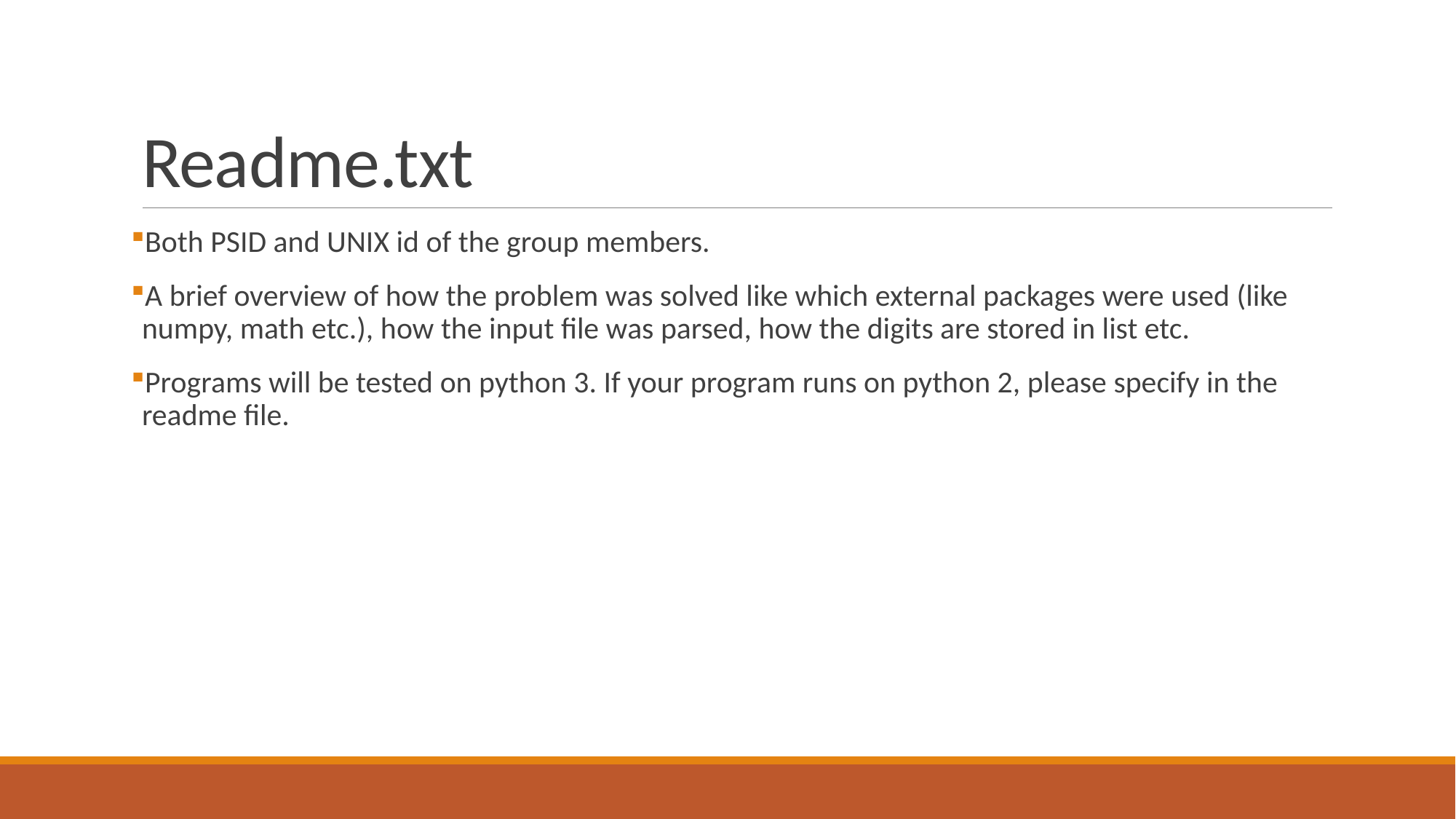

# Readme.txt
Both PSID and UNIX id of the group members.
A brief overview of how the problem was solved like which external packages were used (like numpy, math etc.), how the input file was parsed, how the digits are stored in list etc.
Programs will be tested on python 3. If your program runs on python 2, please specify in the readme file.